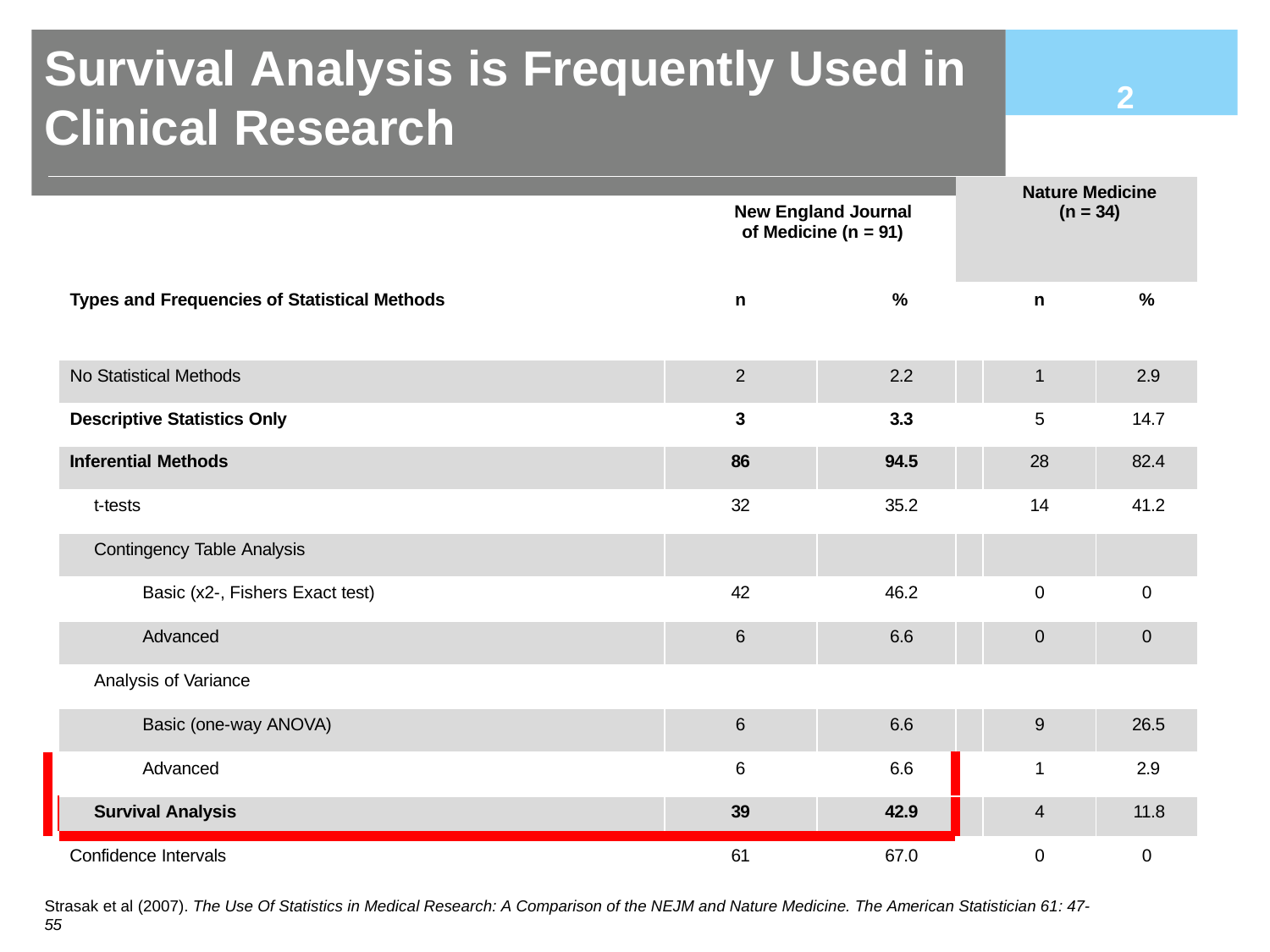

# Survival Analysis is Frequently Used in Clinical Research

2
| New England Journal of Medicine (n = 91) |  |  |  | Nature Medicine (n = 34) |  |  |
| --- | --- | --- | --- | --- | --- | --- |
|  | Types and Frequencies of Statistical Methods | n | % |  | n | % |
|  | No Statistical Methods | 2 | 2.2 |  | 1 | 2.9 |
|  | Descriptive Statistics Only | 3 | 3.3 |  | 5 | 14.7 |
|  | Inferential Methods | 86 | 94.5 |  | 28 | 82.4 |
|  | t-tests | 32 | 35.2 |  | 14 | 41.2 |
|  | Contingency Table Analysis |  |  |  |  |  |
|  | Basic (x2-, Fishers Exact test) | 42 | 46.2 |  | 0 | 0 |
|  | Advanced | 6 | 6.6 |  | 0 | 0 |
|  | Analysis of Variance |  |  |  |  |  |
|  | Basic (one-way ANOVA) | 6 | 6.6 |  | 9 | 26.5 |
|  | Advanced | 6 | 6.6 |  | 1 | 2.9 |
|  | Survival Analysis | 39 | 42.9 |  | 4 | 11.8 |
|  | Confidence Intervals | 61 | 67.0 |  | 0 | 0 |
Strasak et al (2007). The Use Of Statistics in Medical Research: A Comparison of the NEJM and Nature Medicine. The American Statistician 61: 47-55